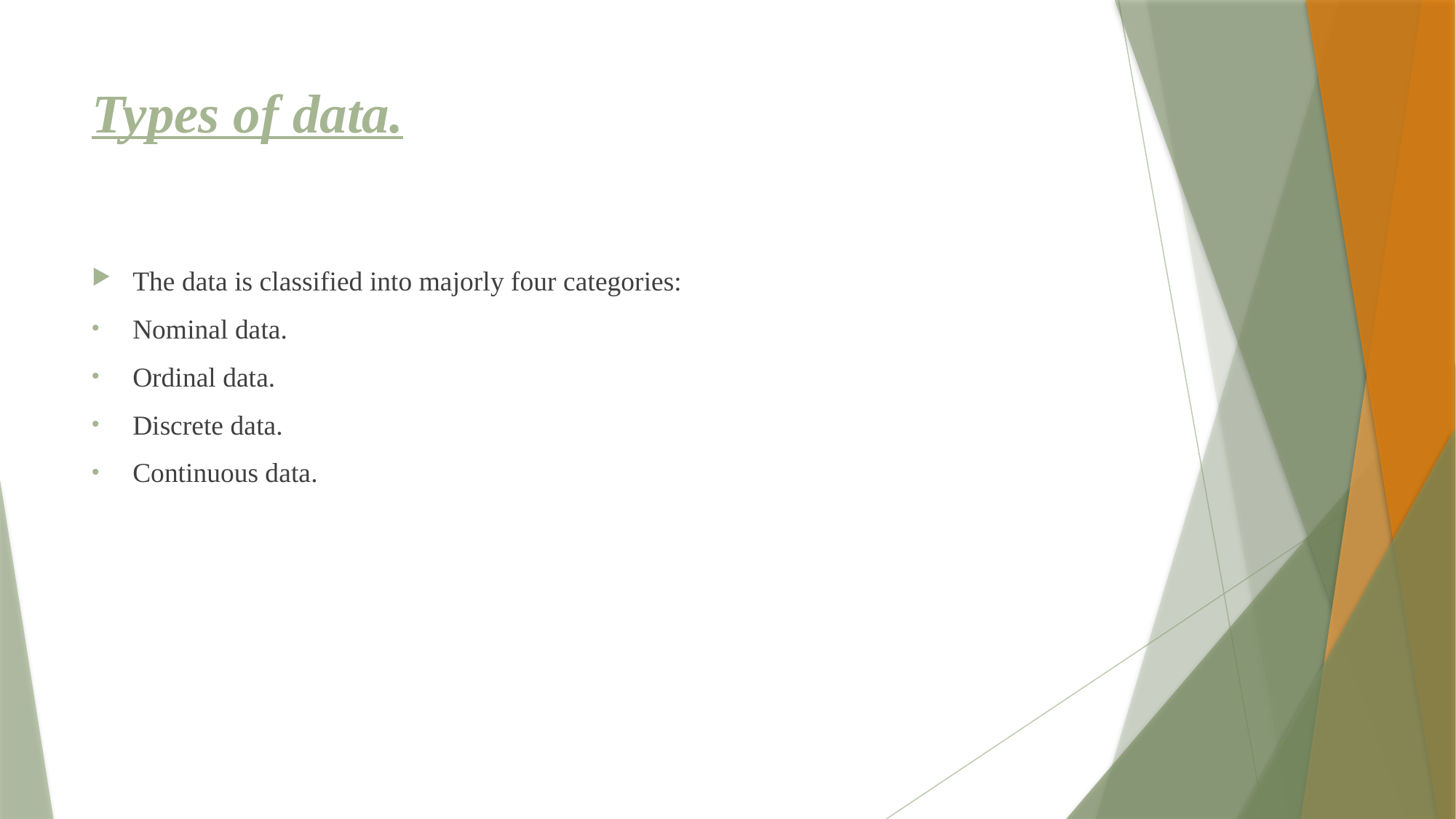

# Types of data.
The data is classified into majorly four categories:
Nominal data.
Ordinal data.
Discrete data.
Continuous data.